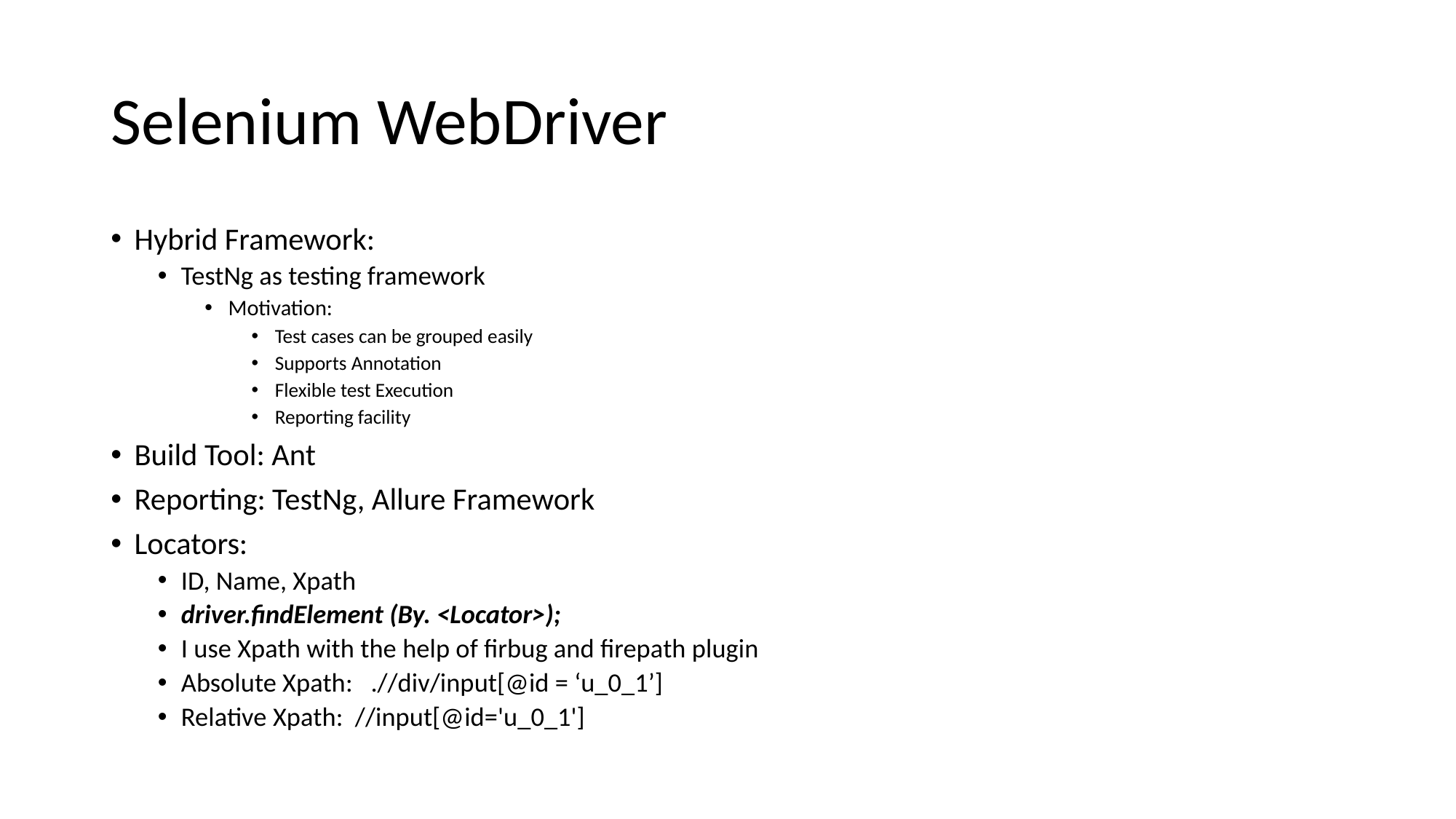

# Selenium WebDriver
Hybrid Framework:
TestNg as testing framework
Motivation:
Test cases can be grouped easily
Supports Annotation
Flexible test Execution
Reporting facility
Build Tool: Ant
Reporting: TestNg, Allure Framework
Locators:
ID, Name, Xpath
driver.findElement (By. <Locator>);
I use Xpath with the help of firbug and firepath plugin
Absolute Xpath:   .//div/input[@id = ‘u_0_1’]
Relative Xpath:  //input[@id='u_0_1']